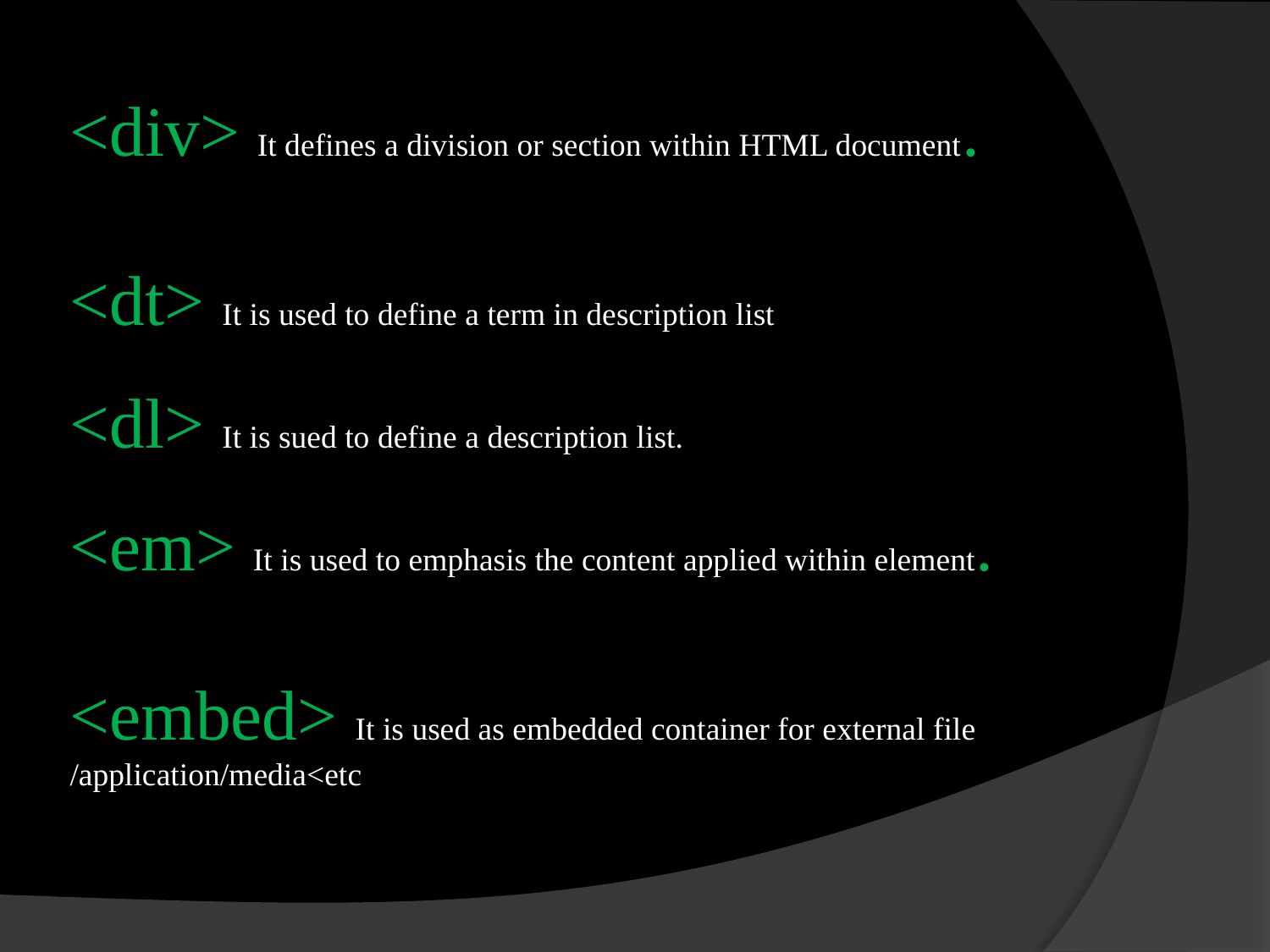

# <div> It defines a division or section within HTML document. <dt> It is used to define a term in description list <dl> It is sued to define a description list. <em> It is used to emphasis the content applied within element. <embed> It is used as embedded container for external file          /application/media<etc